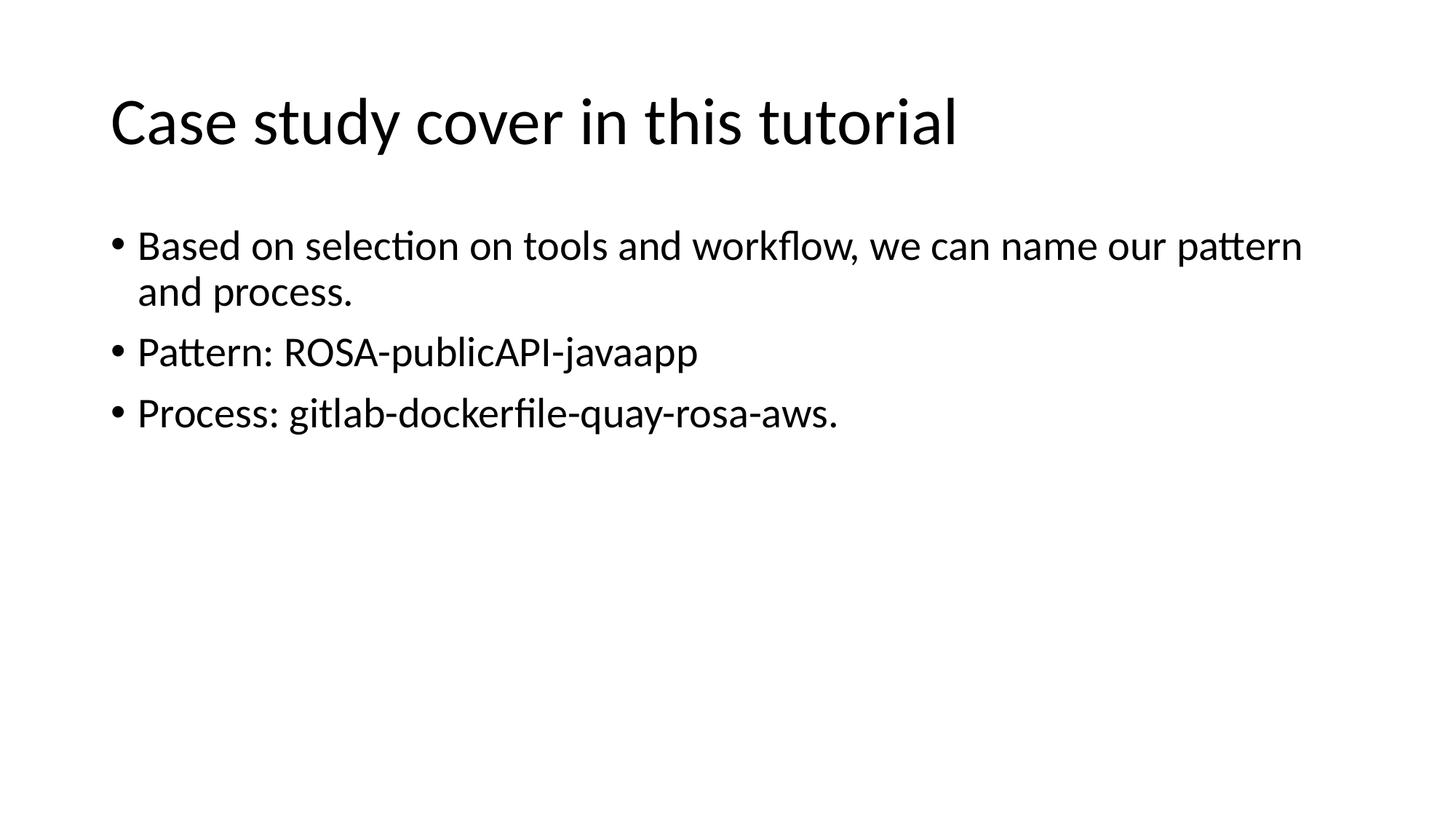

# Case study cover in this tutorial
Based on selection on tools and workflow, we can name our pattern and process.
Pattern: ROSA-publicAPI-javaapp
Process: gitlab-dockerfile-quay-rosa-aws.